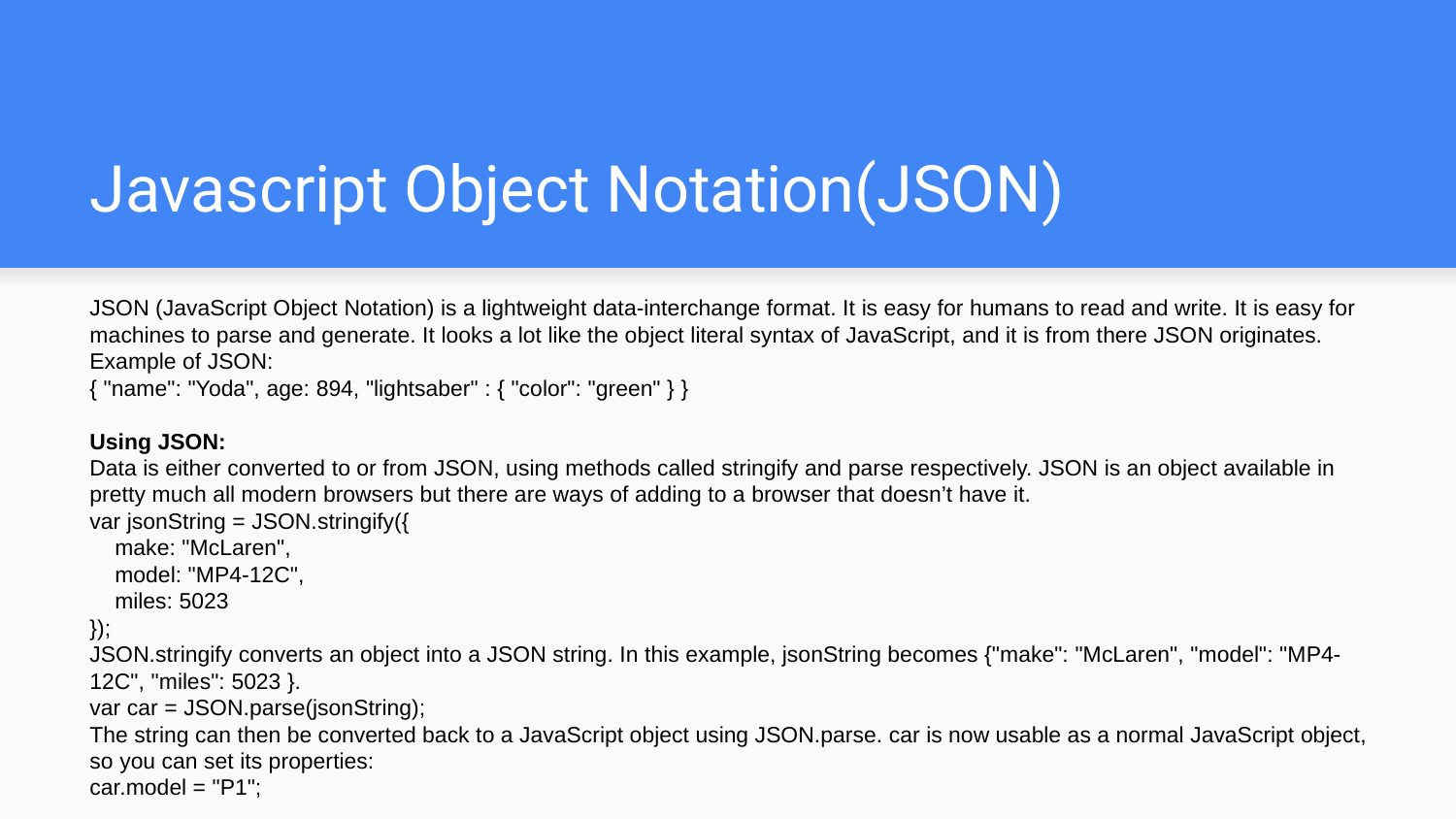

# Javascript Object Notation(JSON)
JSON (JavaScript Object Notation) is a lightweight data-interchange format. It is easy for humans to read and write. It is easy for machines to parse and generate. It looks a lot like the object literal syntax of JavaScript, and it is from there JSON originates.
Example of JSON:
{ "name": "Yoda", age: 894, "lightsaber" : { "color": "green" } }

Using JSON:
Data is either converted to or from JSON, using methods called stringify and parse respectively. JSON is an object available in pretty much all modern browsers but there are ways of adding to a browser that doesn’t have it.
var jsonString = JSON.stringify({
    make: "McLaren",
    model: "MP4-12C",
    miles: 5023
});
JSON.stringify converts an object into a JSON string. In this example, jsonString becomes {"make": "McLaren", "model": "MP4-12C", "miles": 5023 }.
var car = JSON.parse(jsonString);
The string can then be converted back to a JavaScript object using JSON.parse. car is now usable as a normal JavaScript object, so you can set its properties:
car.model = "P1";